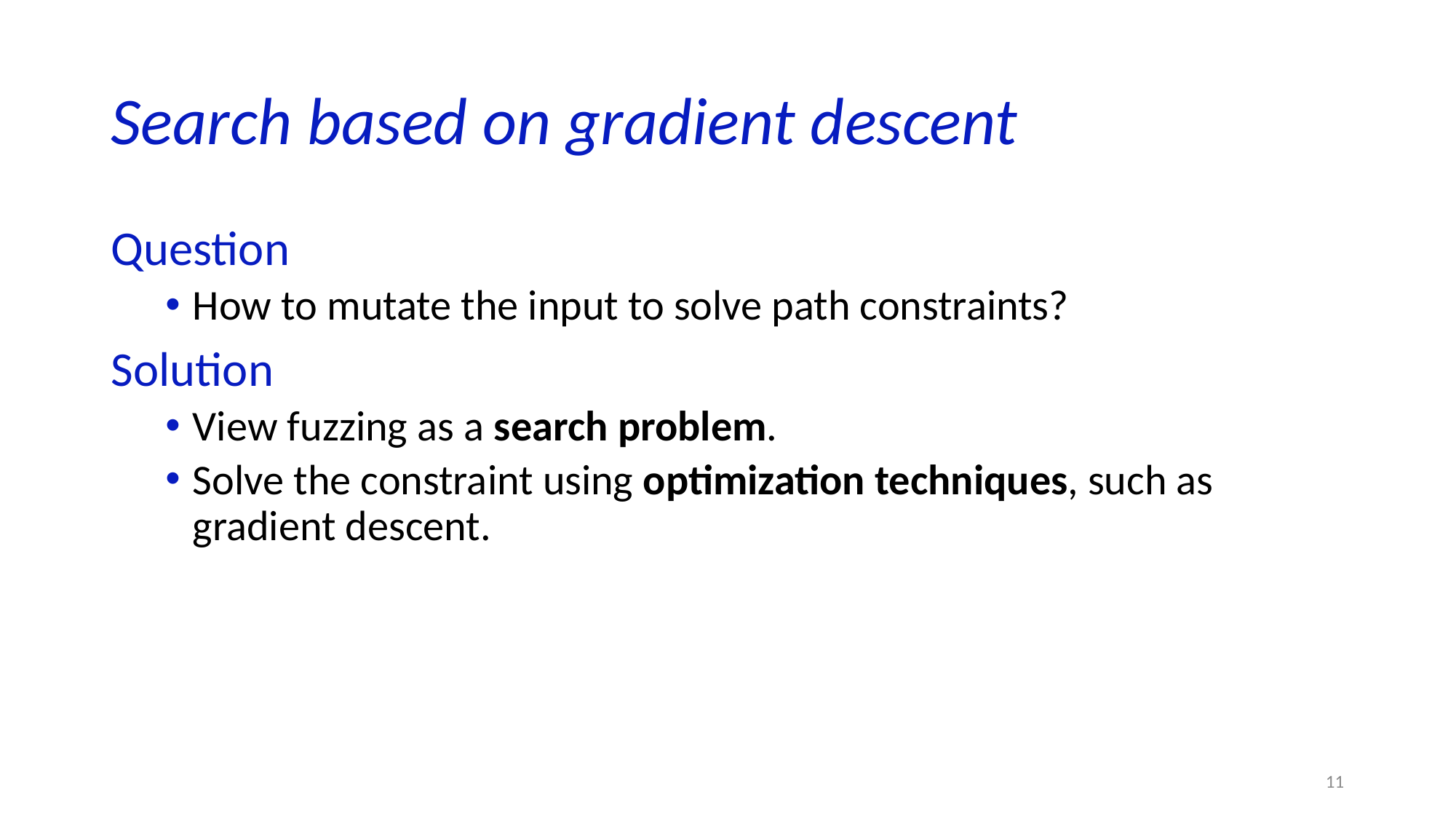

# Search based on gradient descent
Question
How to mutate the input to solve path constraints?
Solution
View fuzzing as a search problem.
Solve the constraint using optimization techniques, such as gradient descent.
11